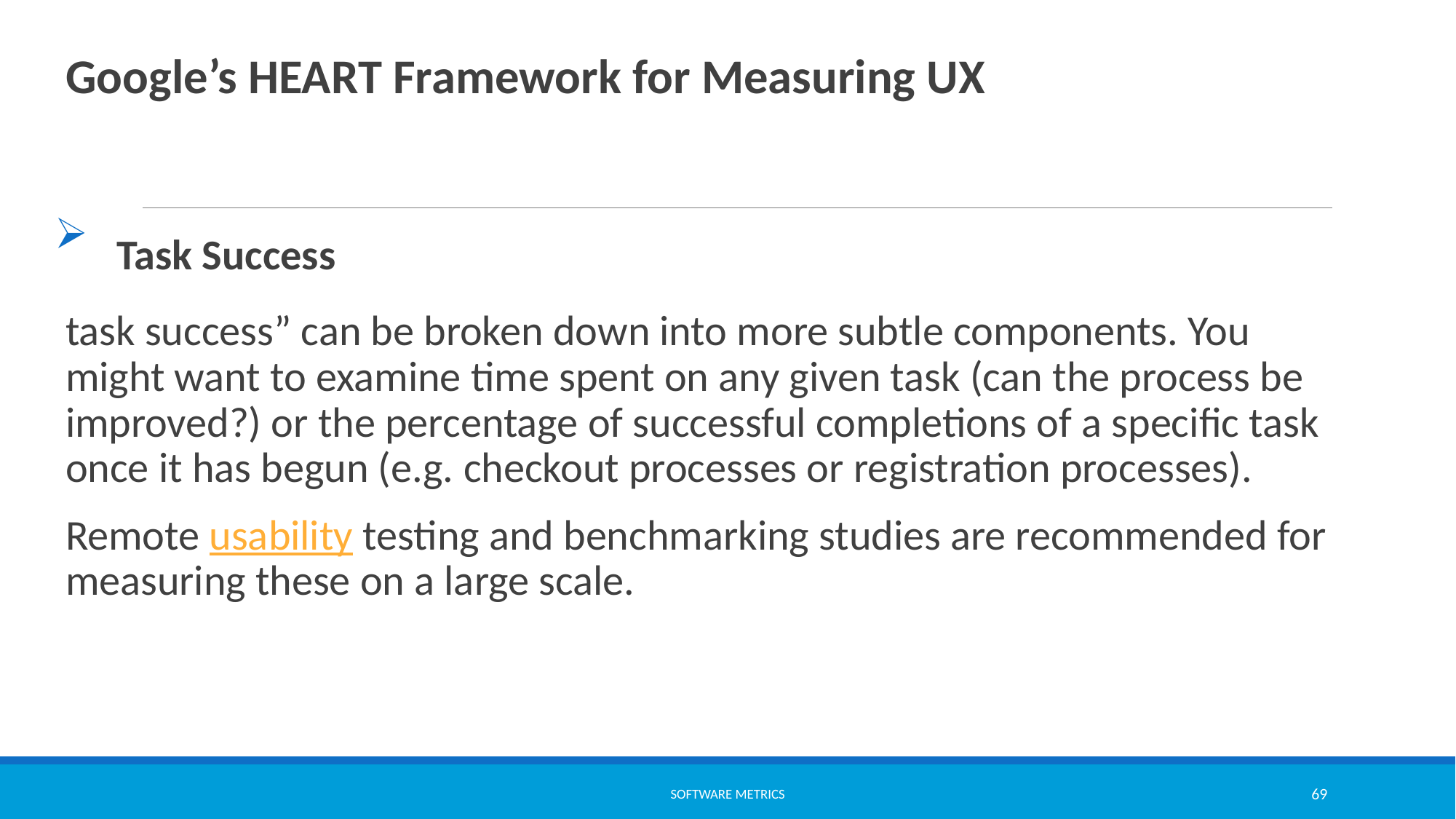

Google’s HEART Framework for Measuring UX

  Task Success
task success” can be broken down into more subtle components. You might want to examine time spent on any given task (can the process be improved?) or the percentage of successful completions of a specific task once it has begun (e.g. checkout processes or registration processes).
Remote usability testing and benchmarking studies are recommended for measuring these on a large scale.
software metrics
69